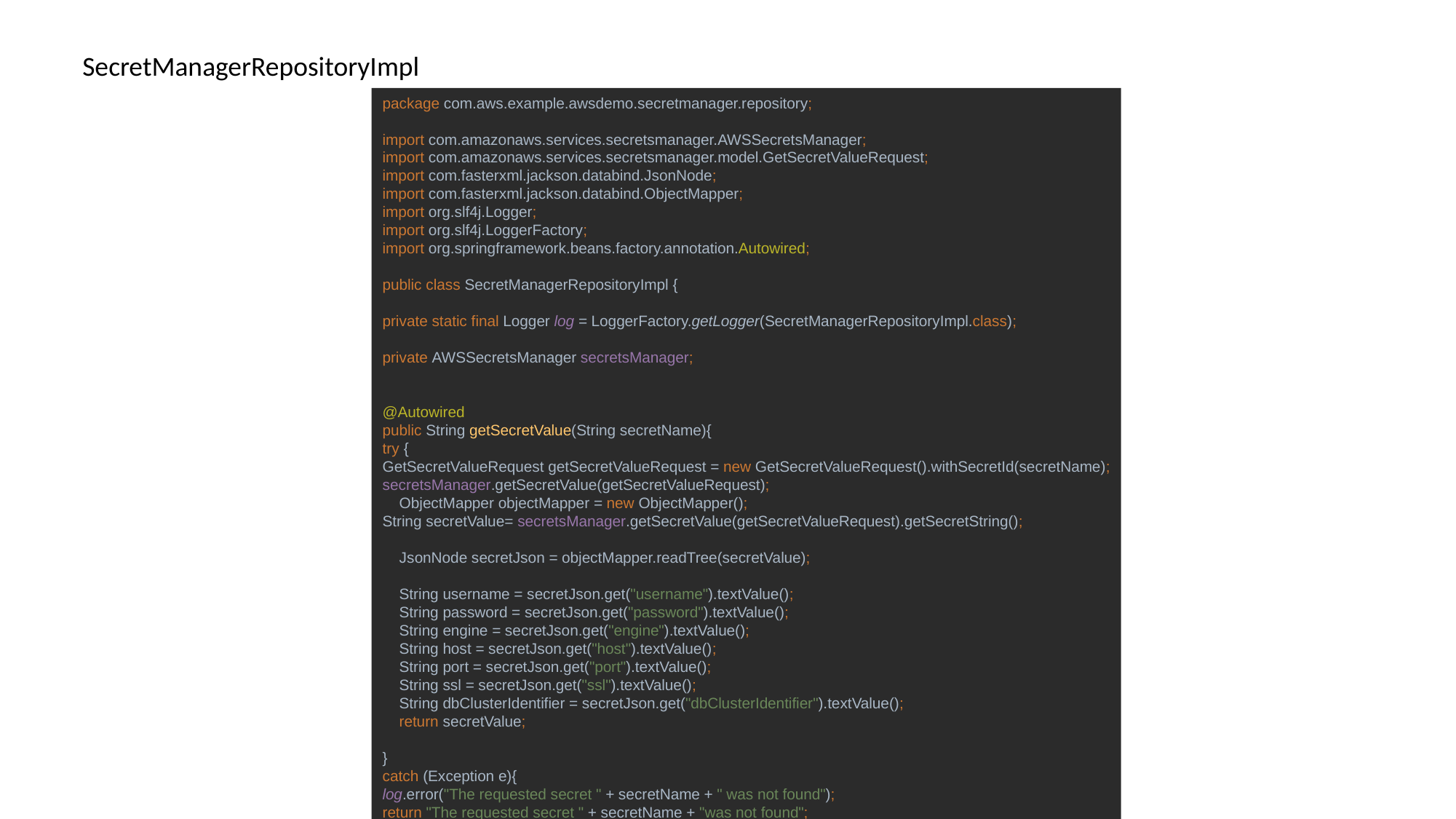

SecretManagerRepositoryImpl
package com.aws.example.awsdemo.secretmanager.repository;
import com.amazonaws.services.secretsmanager.AWSSecretsManager;
import com.amazonaws.services.secretsmanager.model.GetSecretValueRequest;
import com.fasterxml.jackson.databind.JsonNode;
import com.fasterxml.jackson.databind.ObjectMapper;
import org.slf4j.Logger;
import org.slf4j.LoggerFactory;
import org.springframework.beans.factory.annotation.Autowired;
public class SecretManagerRepositoryImpl {
private static final Logger log = LoggerFactory.getLogger(SecretManagerRepositoryImpl.class);
private AWSSecretsManager secretsManager;
@Autowired
public String getSecretValue(String secretName){
try {
GetSecretValueRequest getSecretValueRequest = new GetSecretValueRequest().withSecretId(secretName);
secretsManager.getSecretValue(getSecretValueRequest);
    ObjectMapper objectMapper = new ObjectMapper();
String secretValue= secretsManager.getSecretValue(getSecretValueRequest).getSecretString();
    JsonNode secretJson = objectMapper.readTree(secretValue);
    String username = secretJson.get("username").textValue();
    String password = secretJson.get("password").textValue();
    String engine = secretJson.get("engine").textValue();
    String host = secretJson.get("host").textValue();
    String port = secretJson.get("port").textValue();
    String ssl = secretJson.get("ssl").textValue();
    String dbClusterIdentifier = secretJson.get("dbClusterIdentifier").textValue();
    return secretValue;
}
catch (Exception e){
log.error("The requested secret " + secretName + " was not found");
return "The requested secret " + secretName + "was not found";
}
}
}